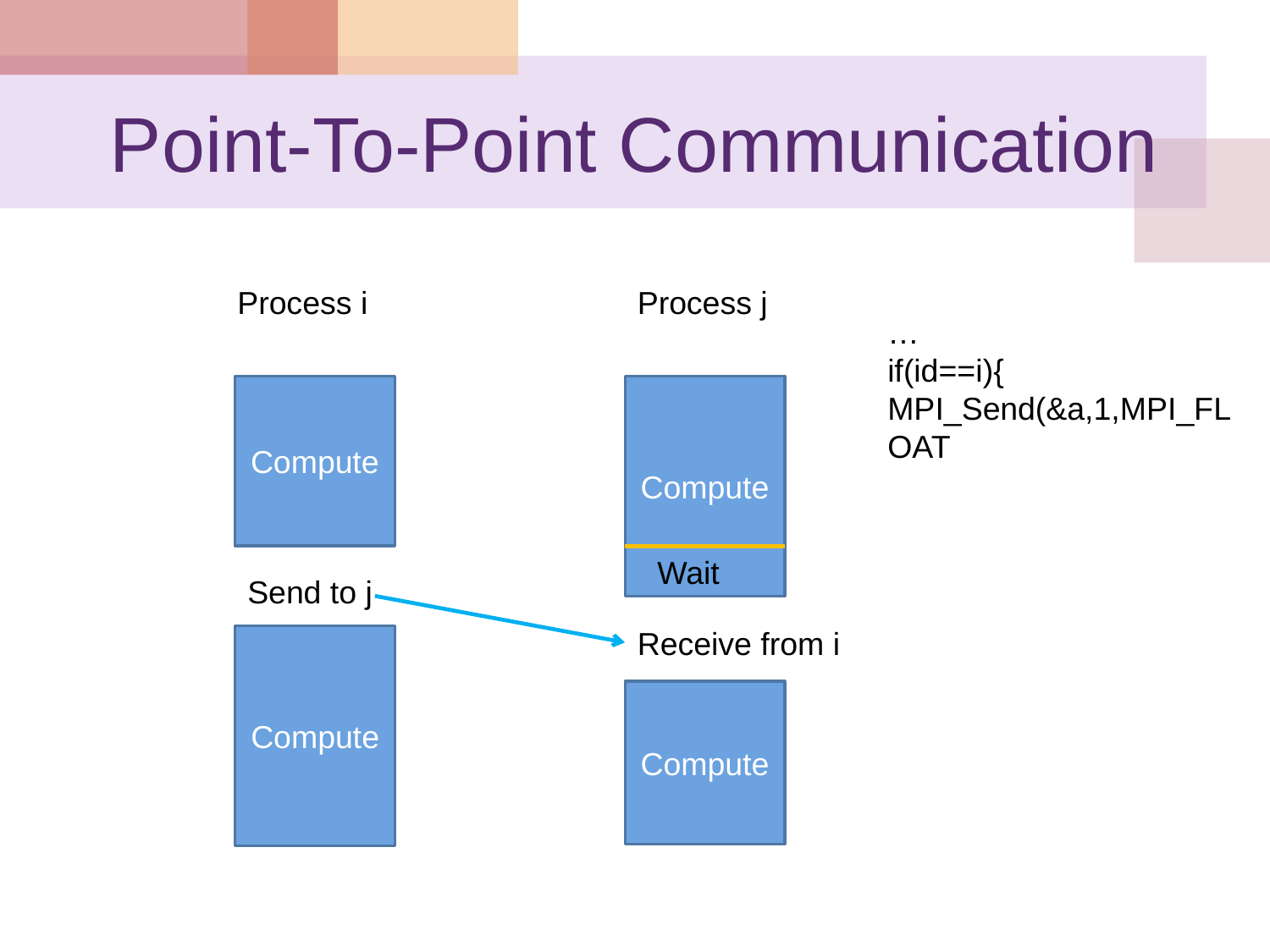

# Point-To-Point Communication
Process i
Process j
…
if(id==i){
MPI_Send(&a,1,MPI_FLOAT
Compute
Compute
Wait
Send to j
Receive from i
Compute
Compute